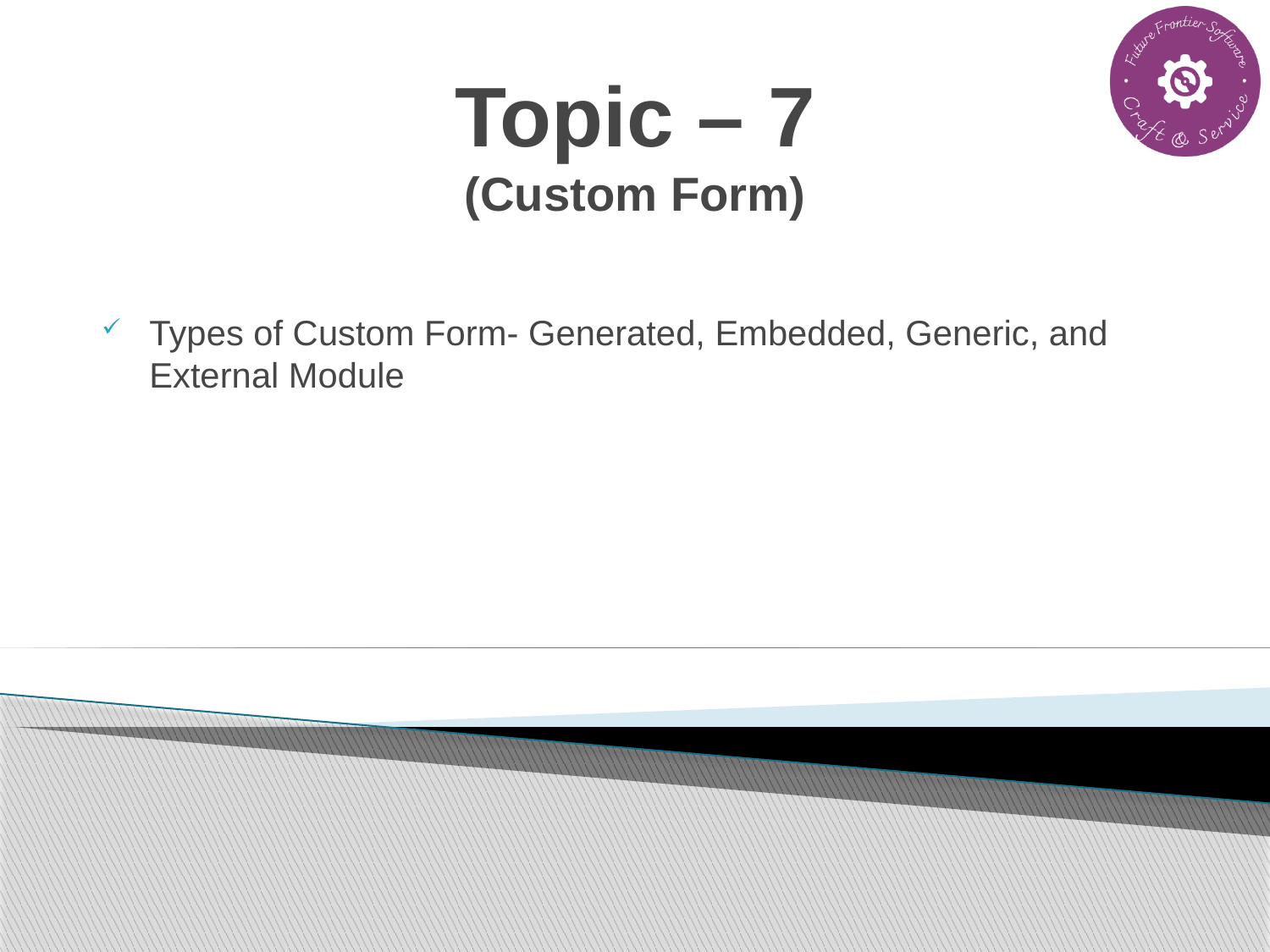

# Topic – 7 (Custom Form)
Types of Custom Form- Generated, Embedded, Generic, and External Module